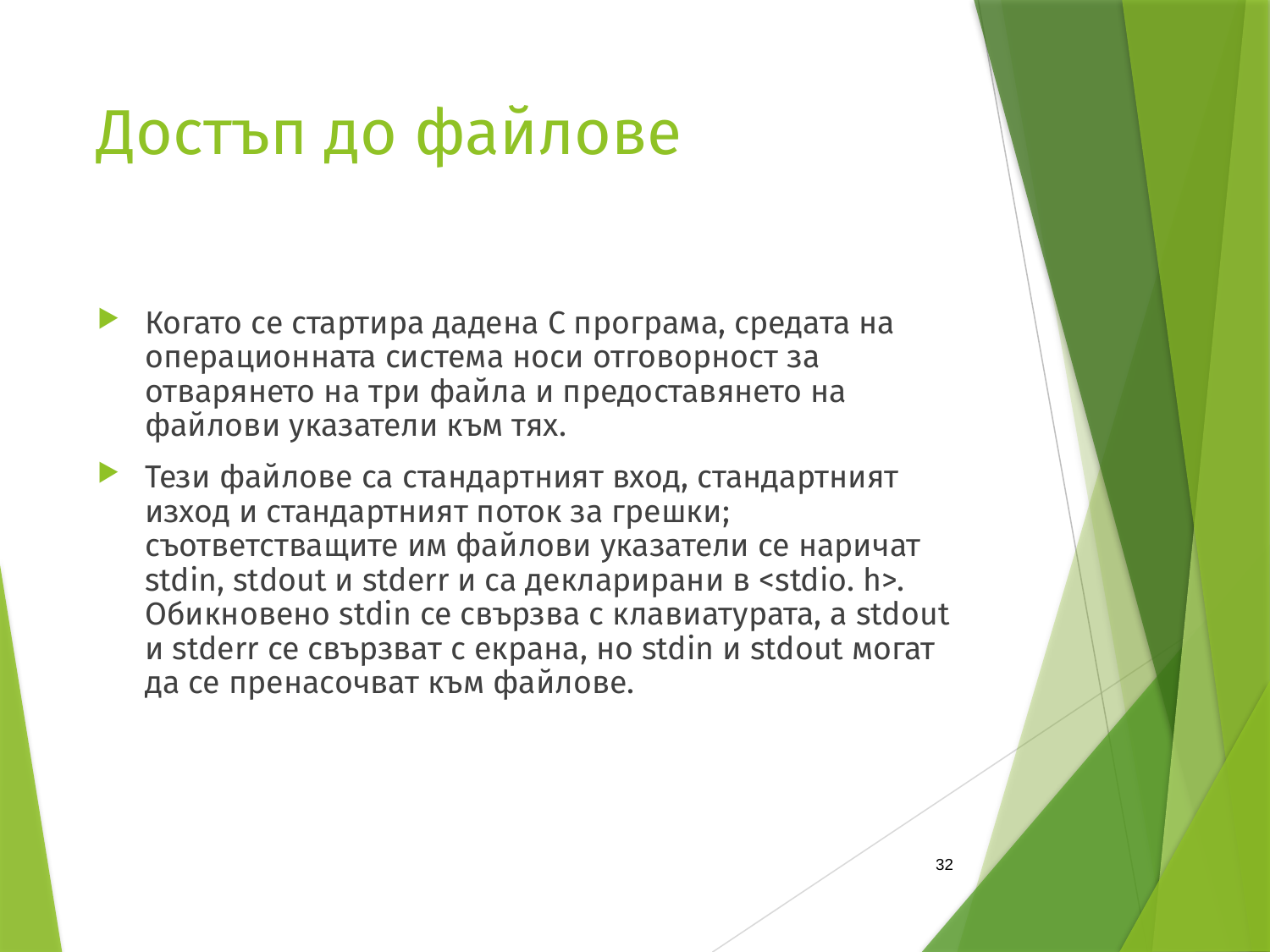

# Достъп до файлове
Когато се стартира дадена С програма, средата на операционната система носи отговорност за отварянето на три файла и предоставянето на файлови указатели към тях.
Тези файлове са стандартният вход, стандартният изход и стандартният поток за грешки; съответстващите им файлови указатели се наричат stdin, stdout и stderr и са декларирани в <stdio. h>. Обикновено stdin се свързва с клавиатурата, a stdout и stderr се свързват с екрана, но stdin и stdout могат да се пренасочват към файлове.
32